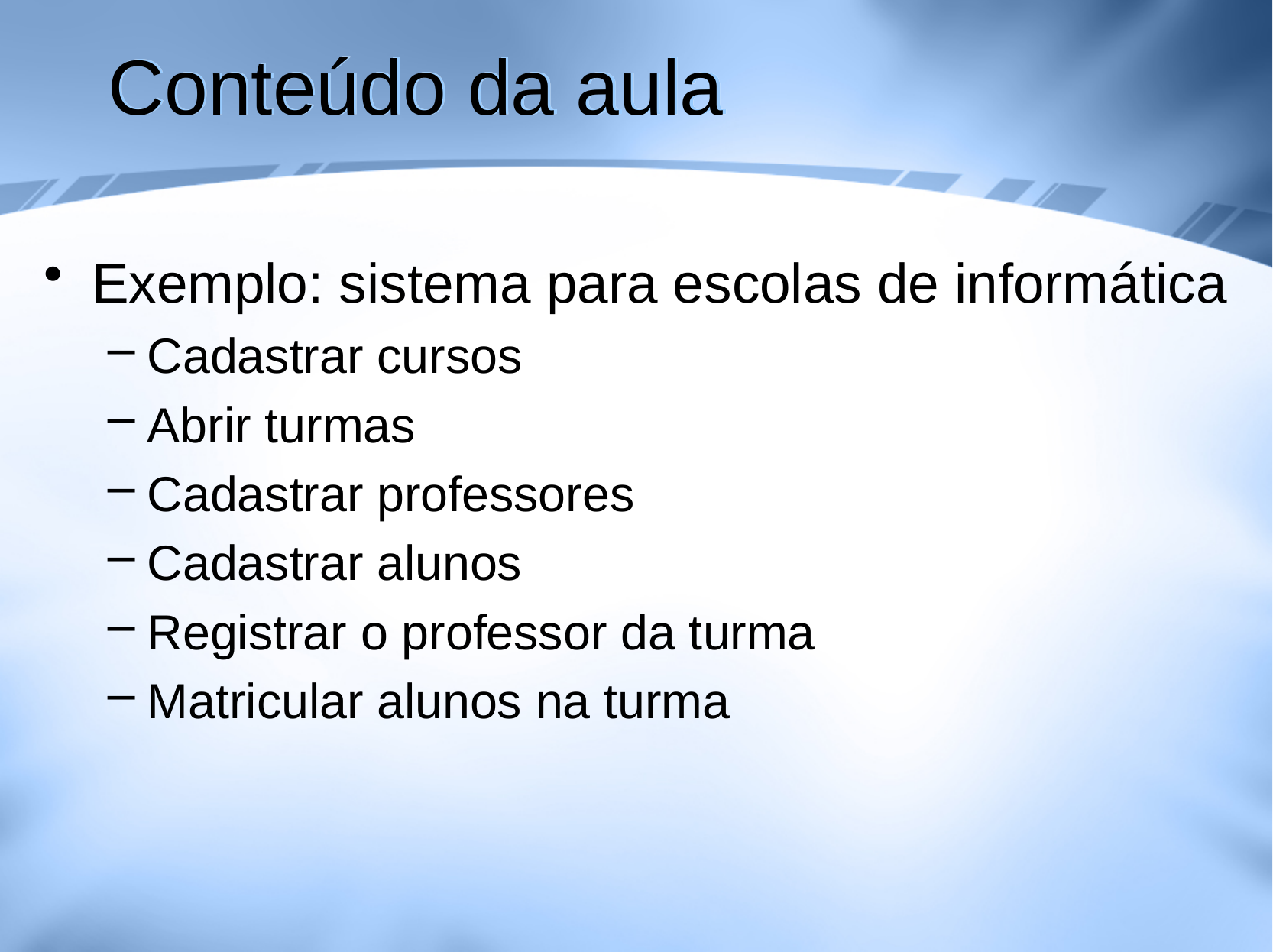

# Conteúdo da aula
Exemplo: sistema para escolas de informática
Cadastrar cursos
Abrir turmas
Cadastrar professores
Cadastrar alunos
Registrar o professor da turma
Matricular alunos na turma